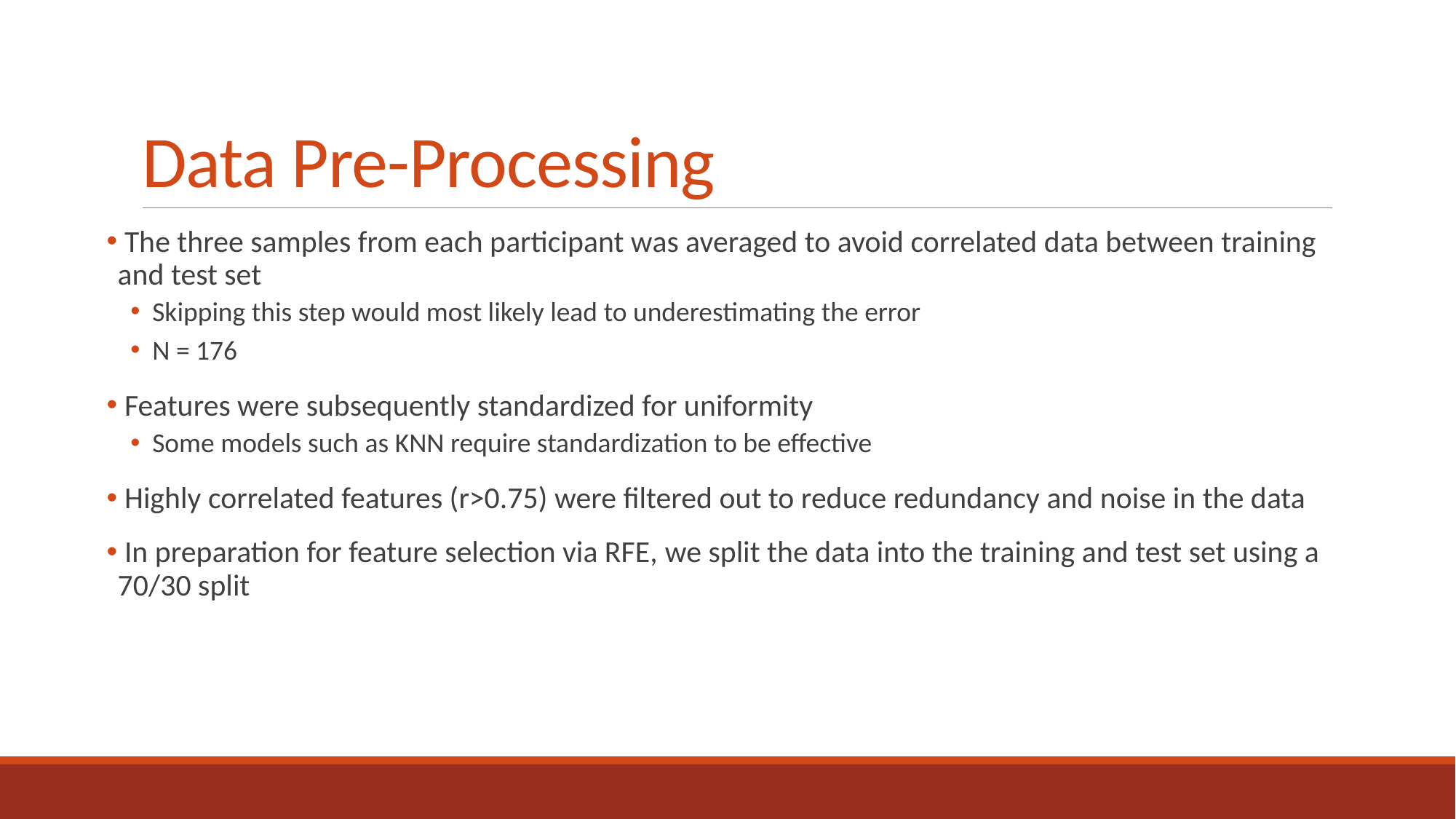

# Data Pre-Processing
 The three samples from each participant was averaged to avoid correlated data between training and test set
Skipping this step would most likely lead to underestimating the error
N = 176
 Features were subsequently standardized for uniformity
Some models such as KNN require standardization to be effective
 Highly correlated features (r>0.75) were filtered out to reduce redundancy and noise in the data
 In preparation for feature selection via RFE, we split the data into the training and test set using a 70/30 split